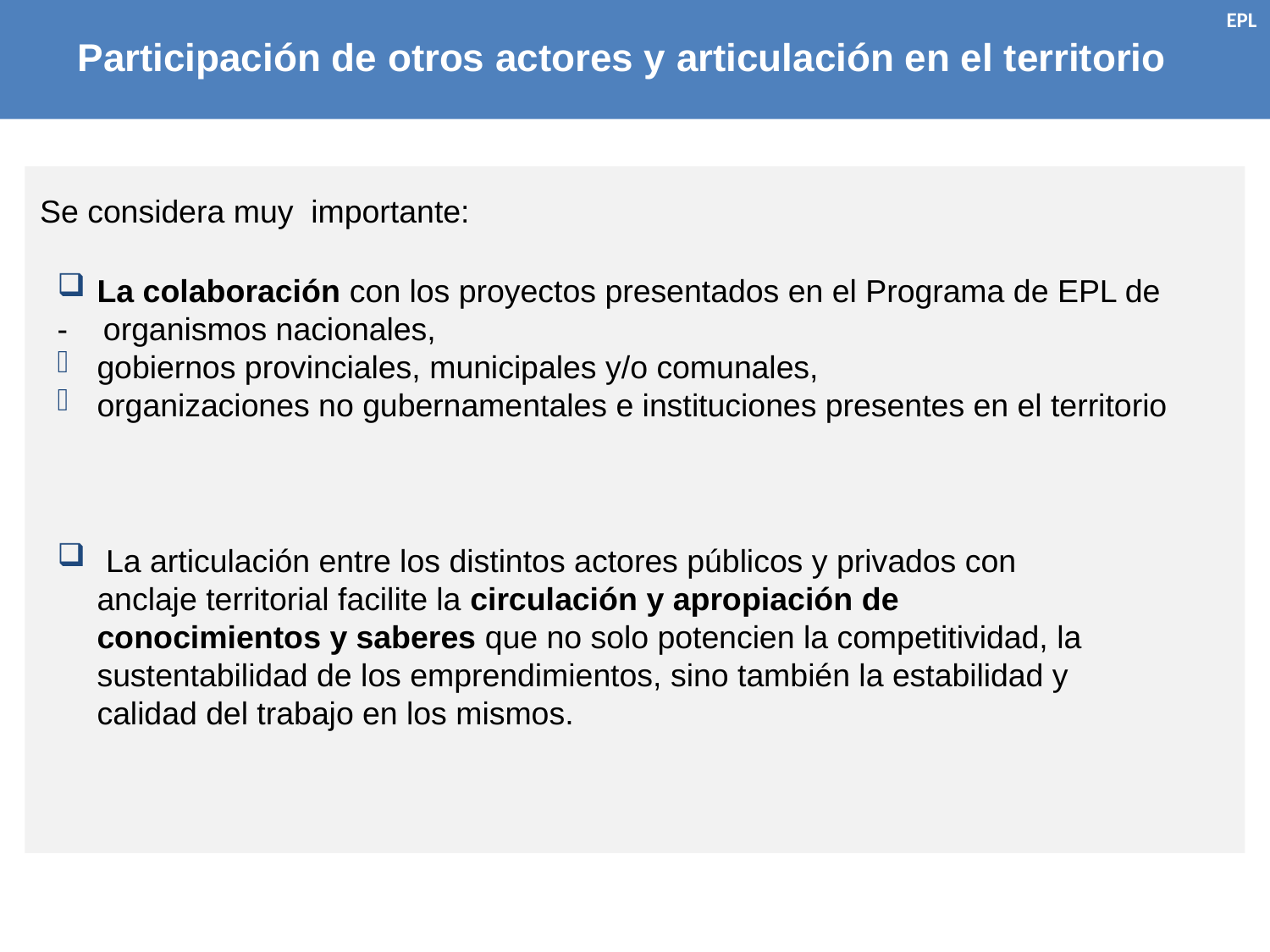

EPL
Participación de otros actores y articulación en el territorio

Se considera muy  importante:

La colaboración con los proyectos presentados en el Programa de EPL de
-    organismos nacionales,
gobiernos provinciales, municipales y/o comunales,
organizaciones no gubernamentales e instituciones presentes en el territorio

 La articulación entre los distintos actores públicos y privados con anclaje territorial facilite la circulación y apropiación de conocimientos y saberes que no solo potencien la competitividad, la sustentabilidad de los emprendimientos, sino también la estabilidad y calidad del trabajo en los mismos.